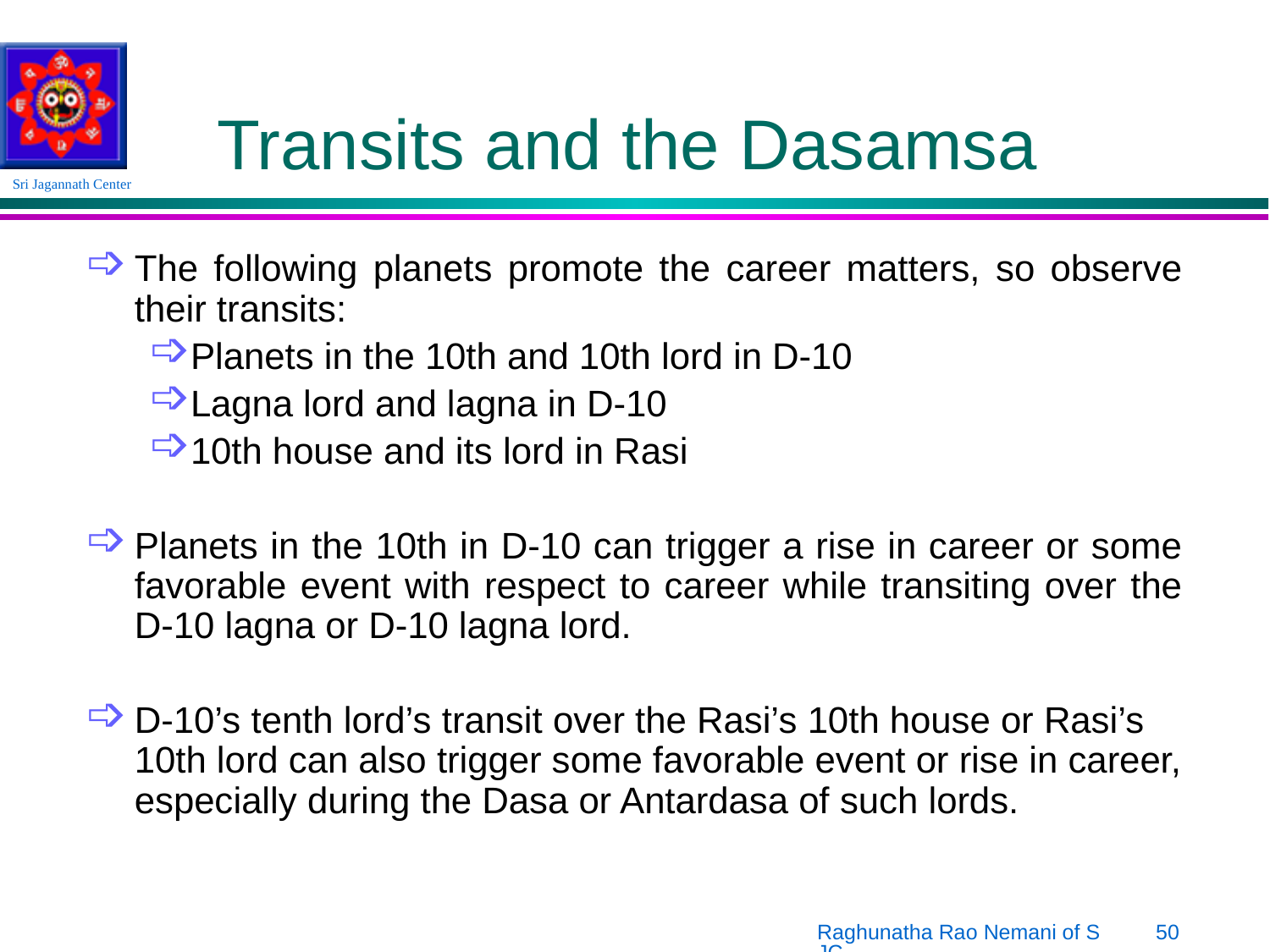

# Transits and the Dasamsa
The following planets promote the career matters, so observe their transits:
Planets in the 10th and 10th lord in D-10
Lagna lord and lagna in D-10
10th house and its lord in Rasi

Planets in the 10th in D-10 can trigger a rise in career or some favorable event with respect to career while transiting over the D-10 lagna or D-10 lagna lord.

D-10’s tenth lord’s transit over the Rasi’s 10th house or Rasi’s 10th lord can also trigger some favorable event or rise in career, especially during the Dasa or Antardasa of such lords.
Raghunatha Rao Nemani of SJC
50